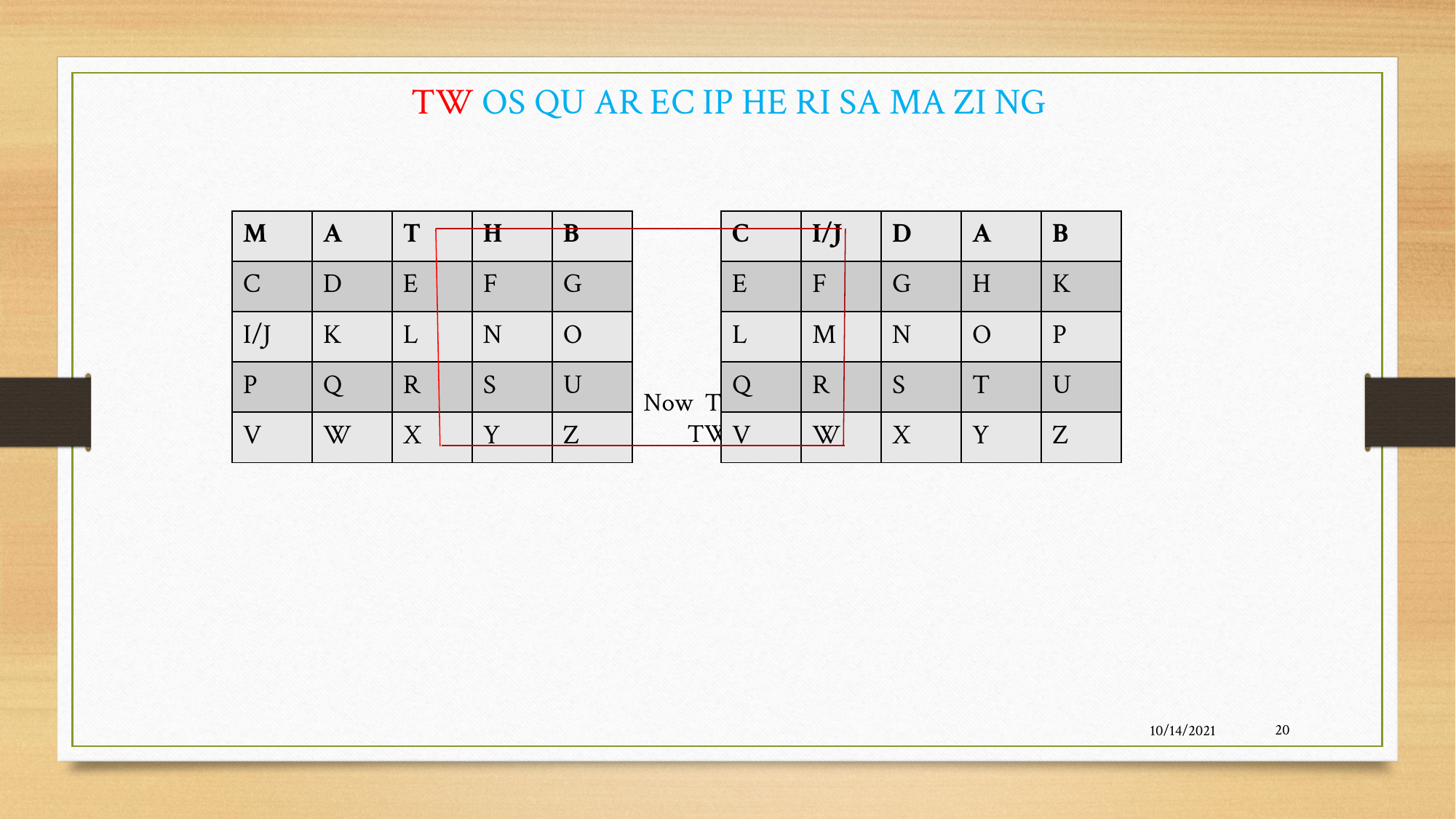

# TW OS QU AR EC IP HE RI SA MA ZI NG Now  T =X,W=I TW=XI
| M | A | T | H | B |
| --- | --- | --- | --- | --- |
| C | D | E | F | G |
| I/J | K | L | N | O |
| P | Q | R | S | U |
| V | W | X | Y | Z |
| C | I/J | D | A | B |
| --- | --- | --- | --- | --- |
| E | F | G | H | K |
| L | M | N | O | P |
| Q | R | S | T | U |
| V | W | X | Y | Z |
10/14/2021
20